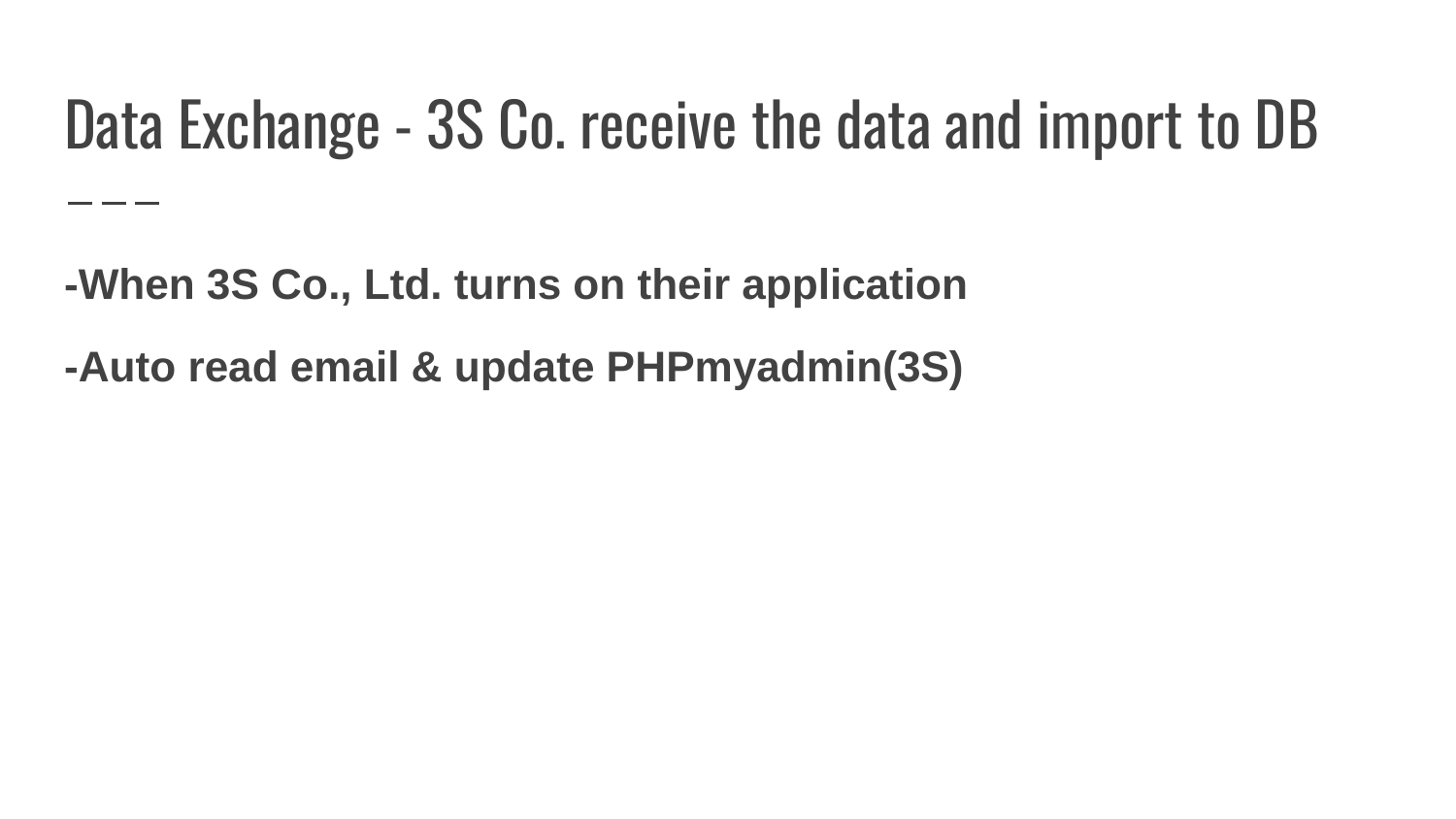

# Data Exchange - 3S Co. receive the data and import to DB
-When 3S Co., Ltd. turns on their application
-Auto read email & update PHPmyadmin(3S)